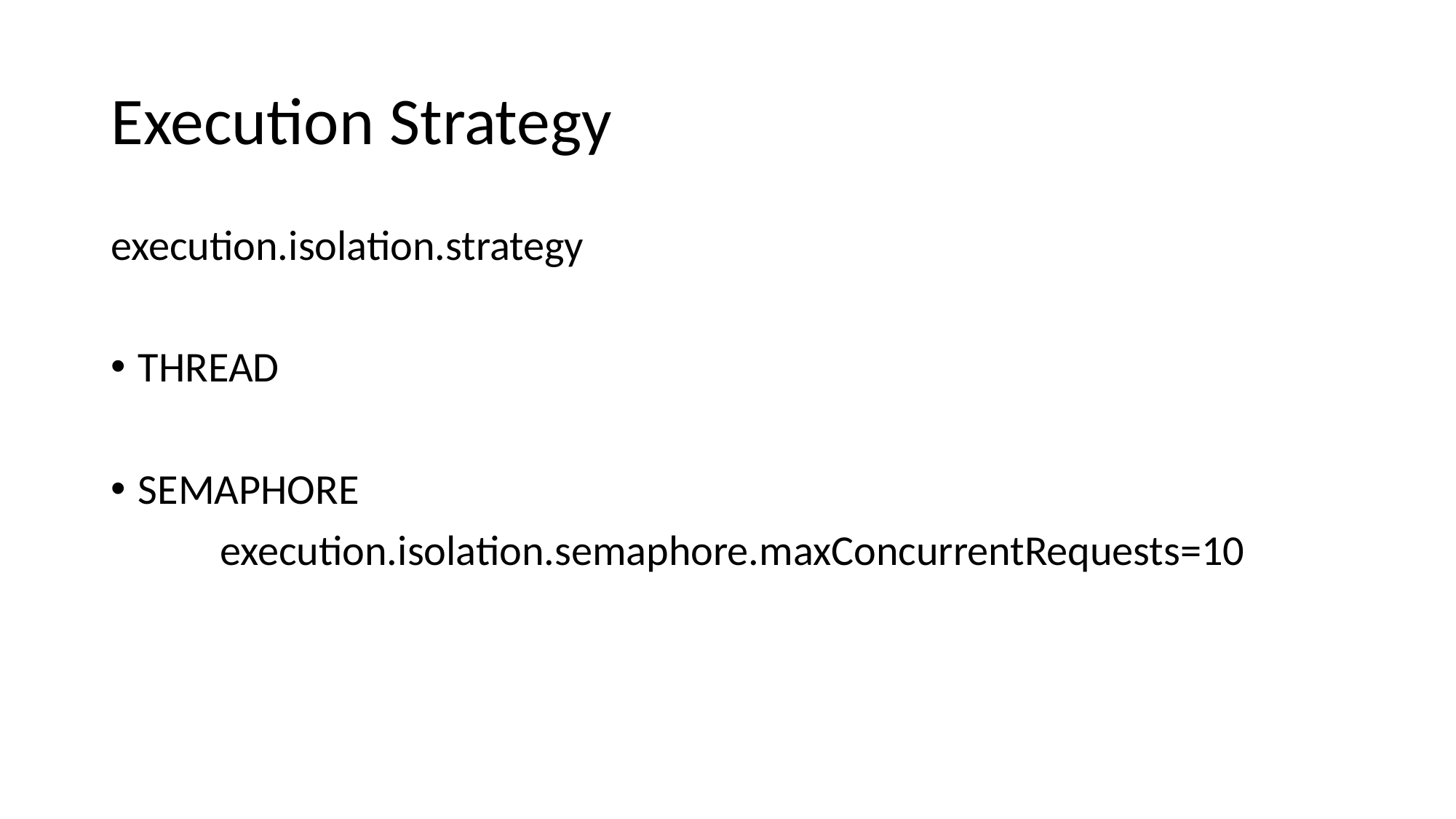

# Execution Strategy
execution.isolation.strategy

THREAD

SEMAPHORE
	execution.isolation.semaphore.maxConcurrentRequests=10